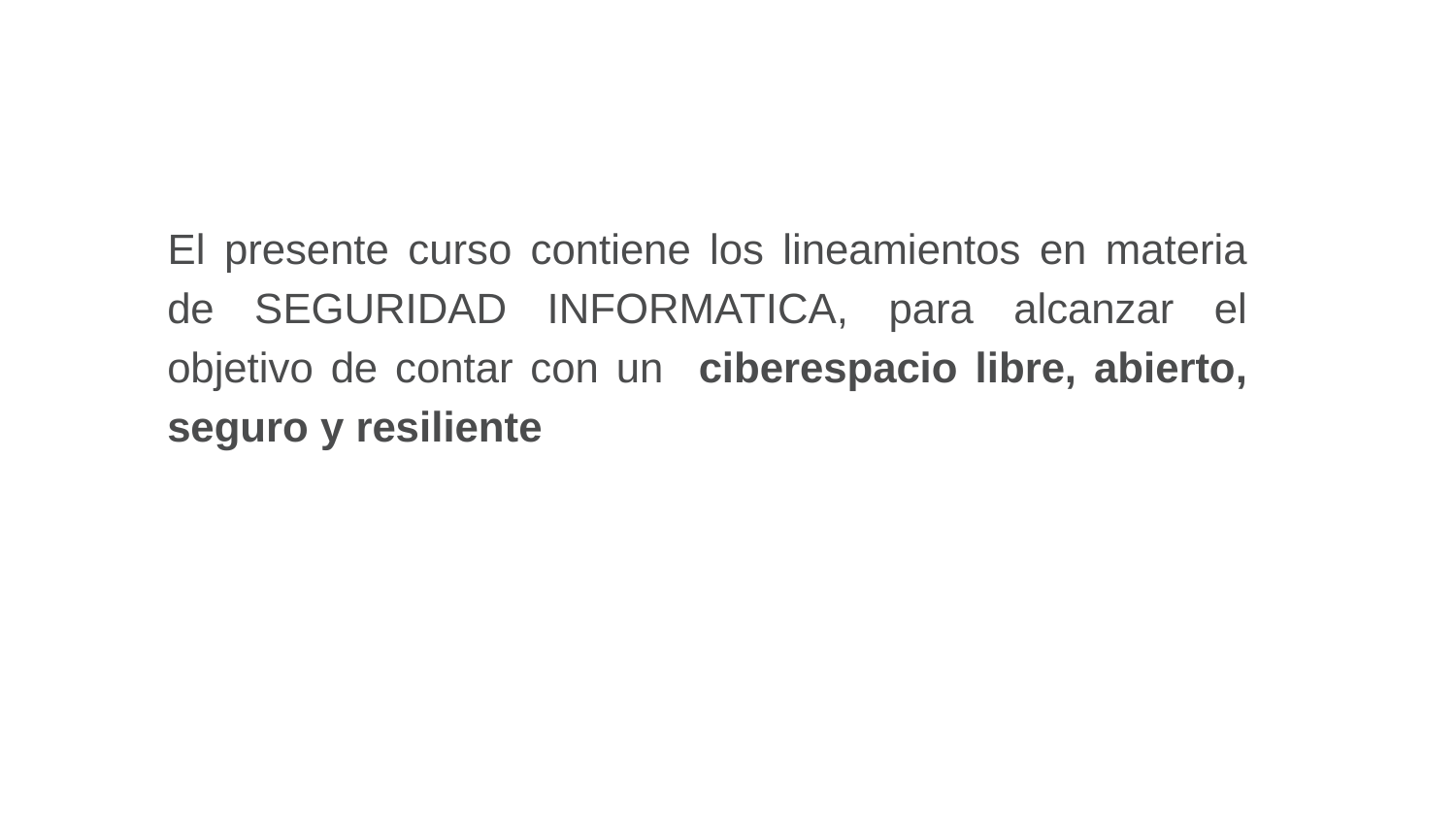

#

El presente curso contiene los lineamientos en materia de SEGURIDAD INFORMATICA, para alcanzar el objetivo de contar con un  ciberespacio libre, abierto, seguro y resiliente